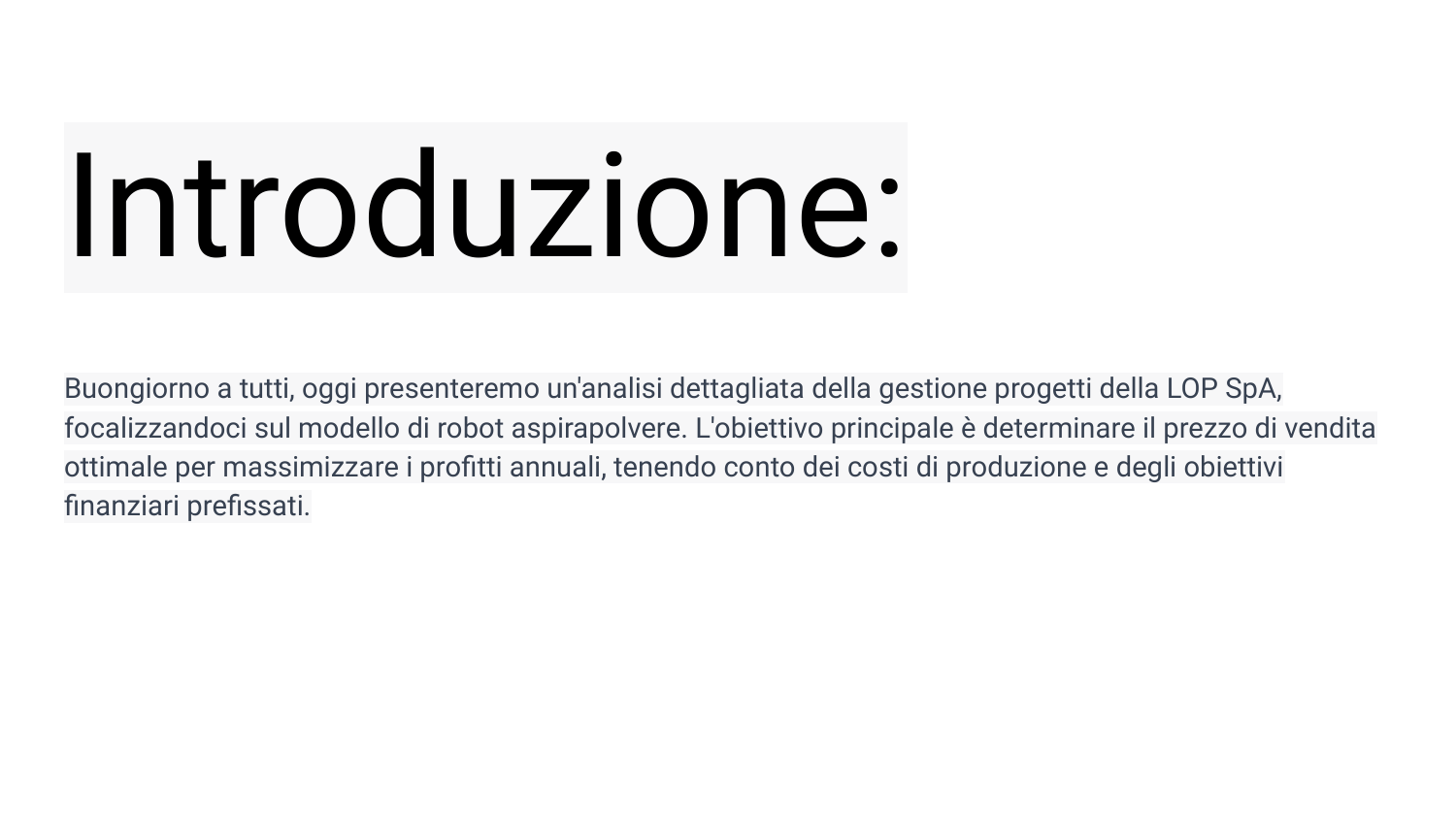

# Introduzione:

Buongiorno a tutti, oggi presenteremo un'analisi dettagliata della gestione progetti della LOP SpA, focalizzandoci sul modello di robot aspirapolvere. L'obiettivo principale è determinare il prezzo di vendita ottimale per massimizzare i profitti annuali, tenendo conto dei costi di produzione e degli obiettivi finanziari prefissati.